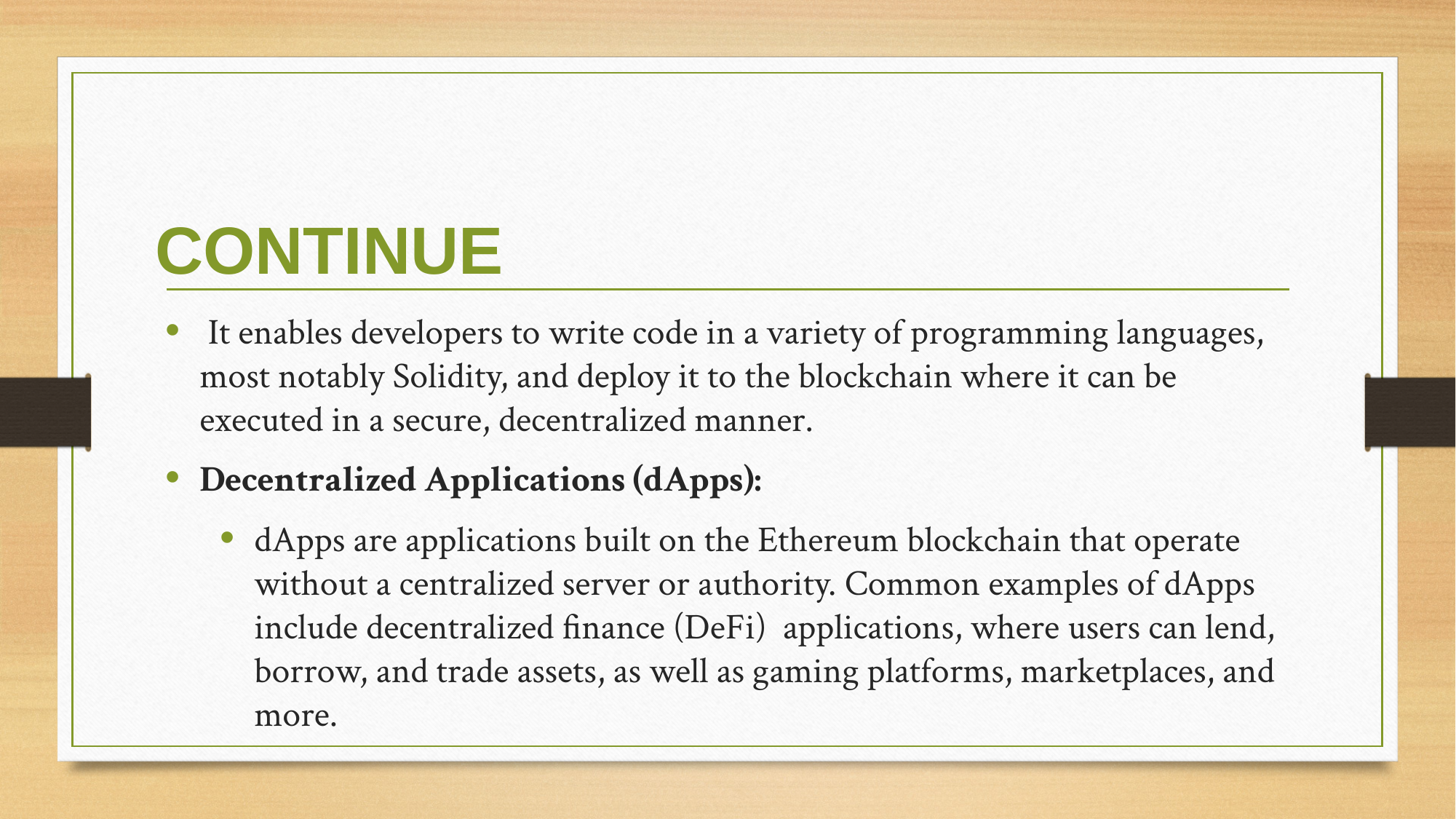

# CONTINUE
 It enables developers to write code in a variety of programming languages, most notably Solidity, and deploy it to the blockchain where it can be executed in a secure, decentralized manner.
Decentralized Applications (dApps):
dApps are applications built on the Ethereum blockchain that operate without a centralized server or authority. Common examples of dApps include decentralized finance (DeFi)  applications, where users can lend, borrow, and trade assets, as well as gaming platforms, marketplaces, and more.